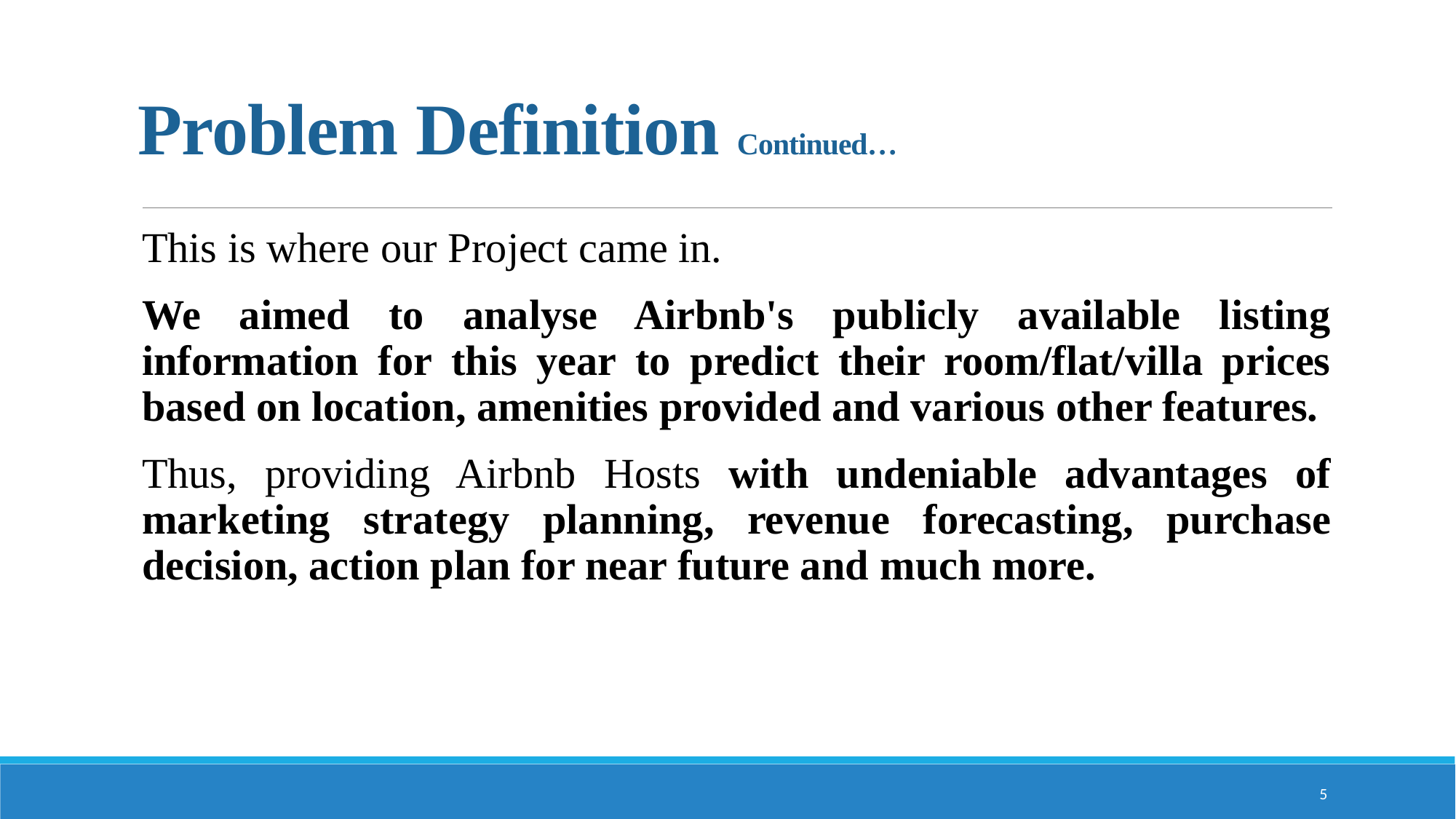

# Problem Definition Continued…
This is where our Project came in.
We aimed to analyse Airbnb's publicly available listing information for this year to predict their room/flat/villa prices based on location, amenities provided and various other features.
Thus, providing Airbnb Hosts with undeniable advantages of marketing strategy planning, revenue forecasting, purchase decision, action plan for near future and much more.

5